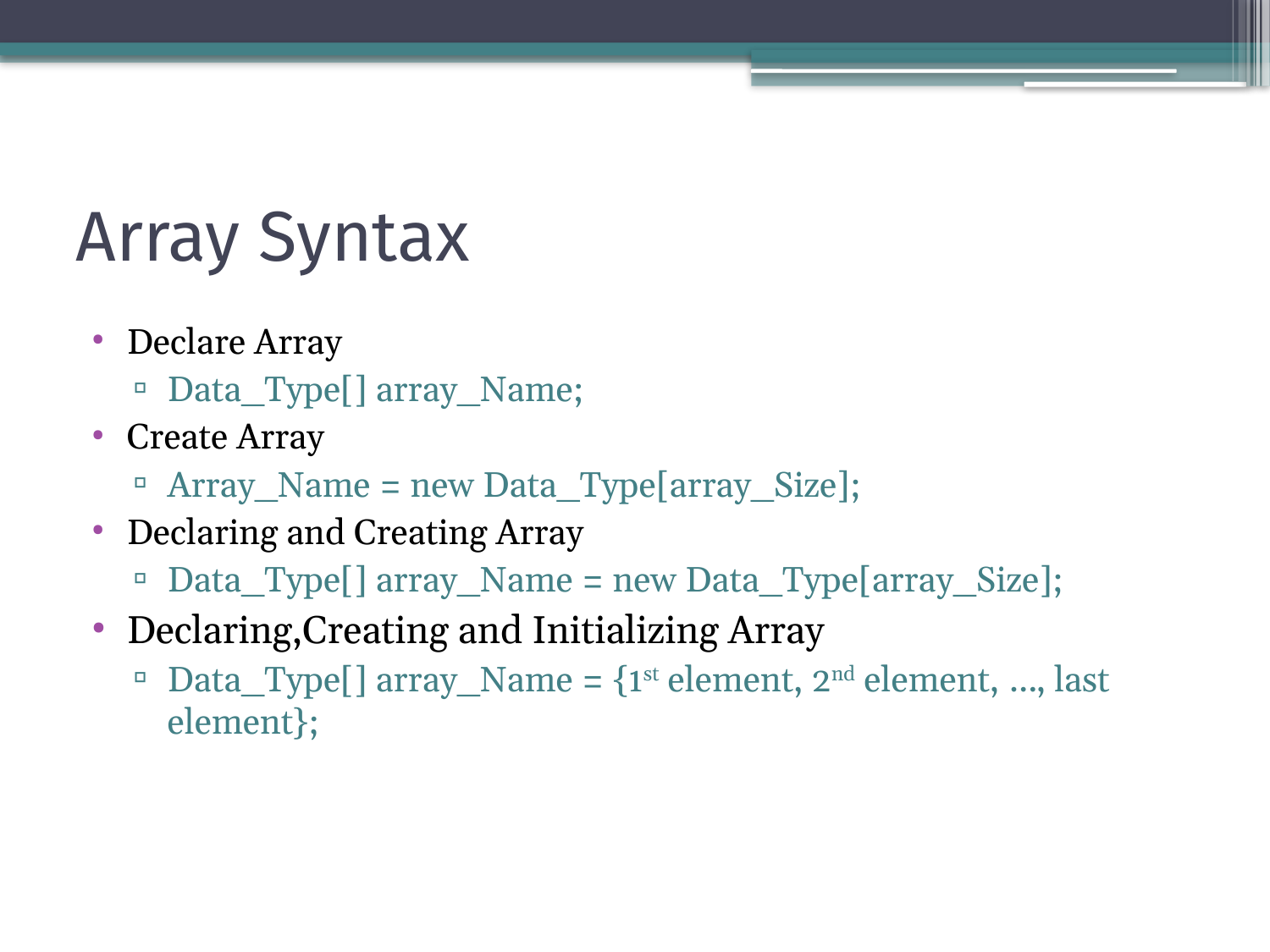

# Array Syntax
Declare Array
Data_Type[] array_Name;
Create Array
Array_Name = new Data_Type[array_Size];
Declaring and Creating Array
Data_Type[] array_Name = new Data_Type[array_Size];
Declaring,Creating and Initializing Array
Data_Type[] array_Name = {1st element, 2nd element, …, last element};